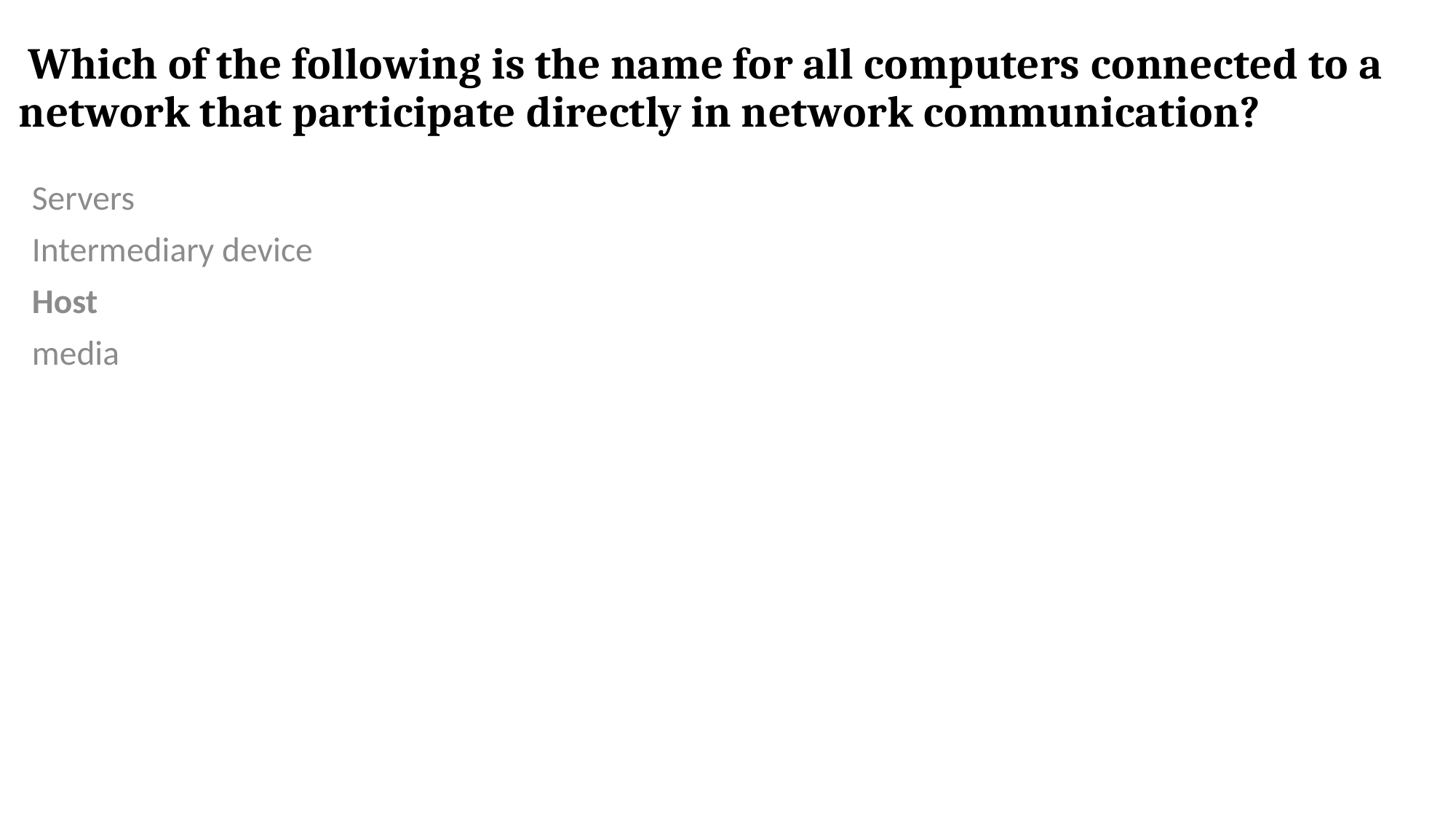

# Which of the following is the name for all computers connected to a network that participate directly in network communication?
Servers
Intermediary device
Host
media